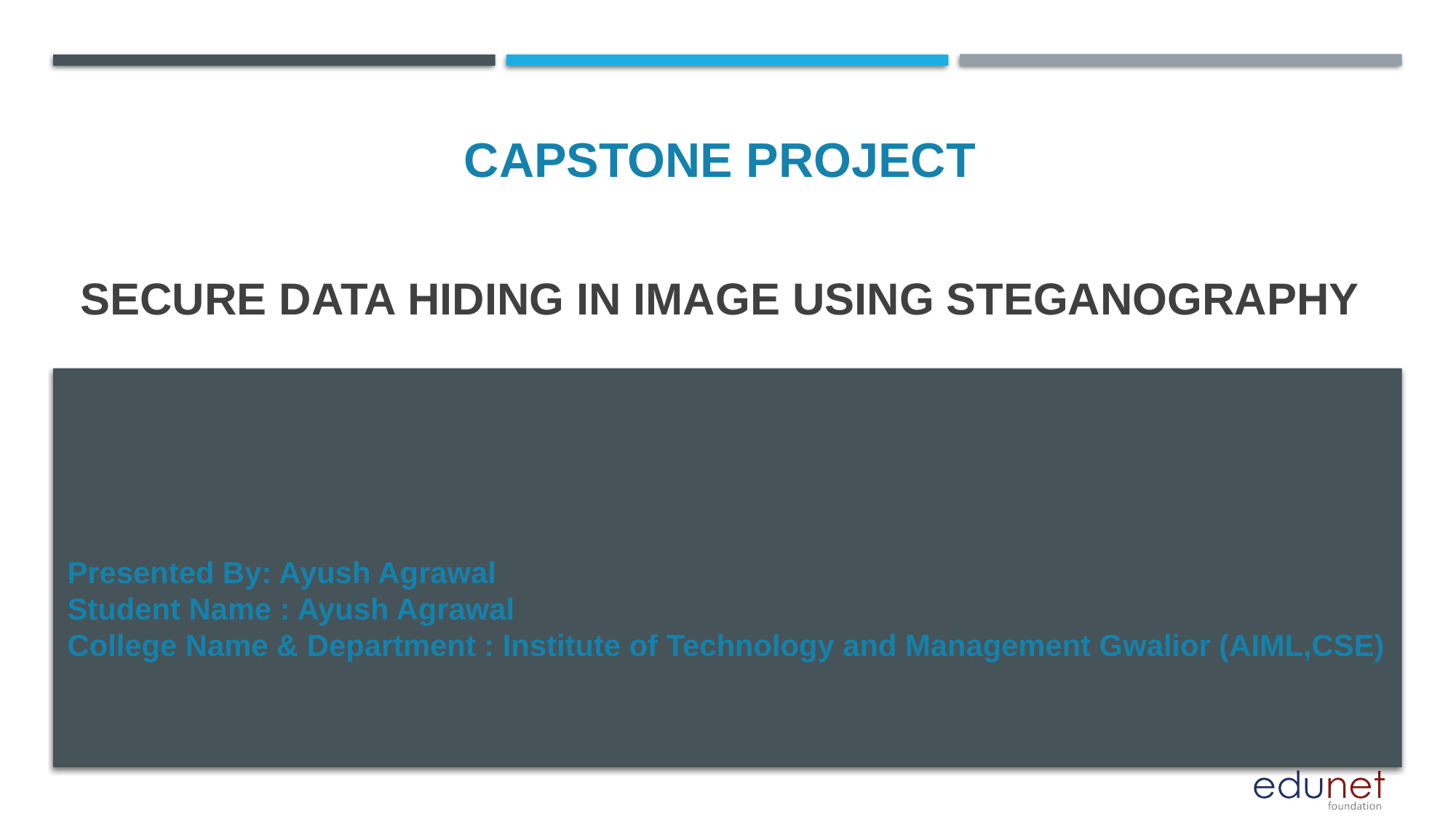

CAPSTONE PROJECT
# Secure Data Hiding in Image using Steganography
Presented By: Ayush Agrawal
Student Name : Ayush Agrawal
College Name & Department : Institute of Technology and Management Gwalior (AIML,CSE)